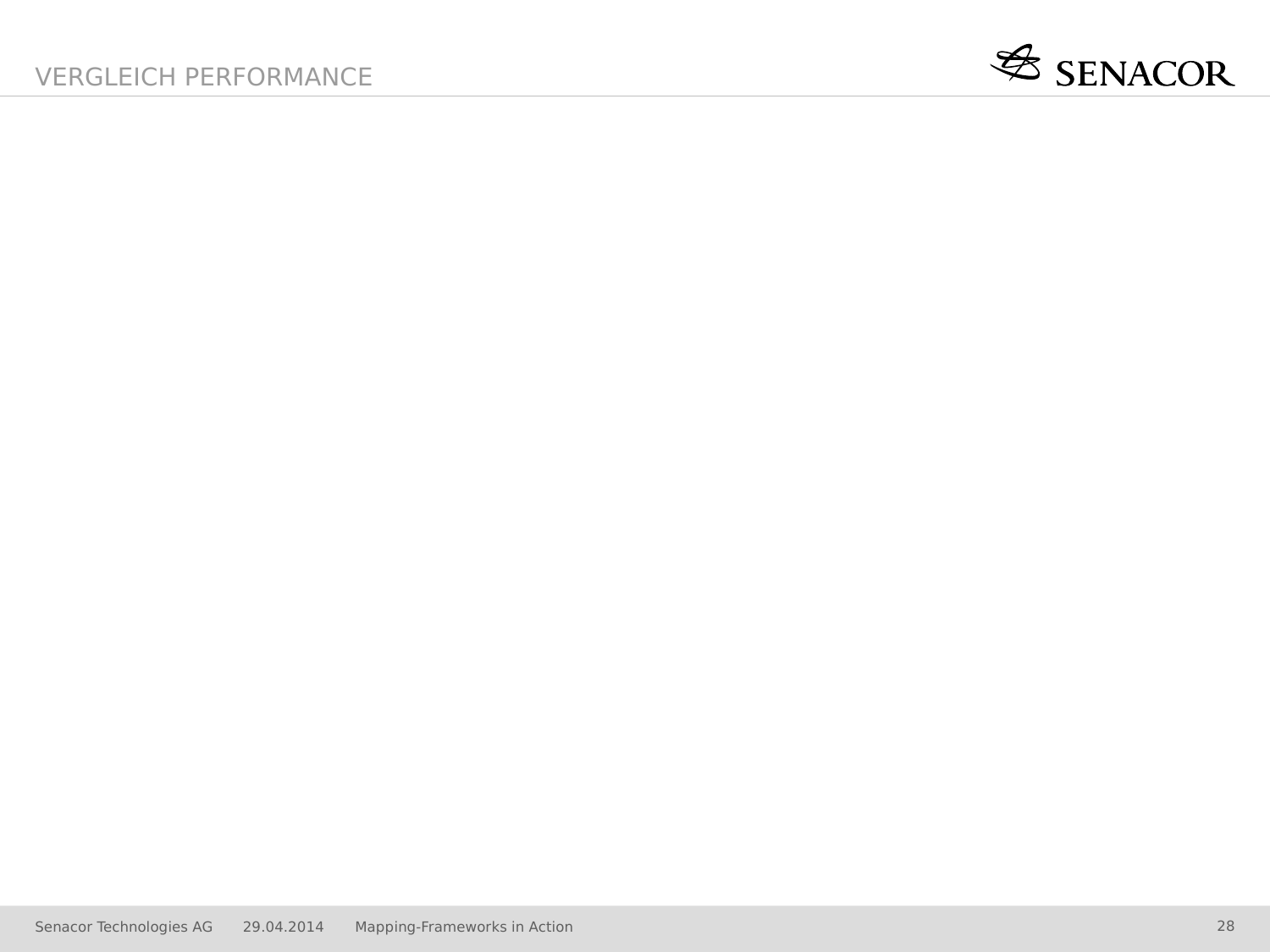

Vergleich Performance
#

29.04.2014
Mapping-Frameworks in Action
28